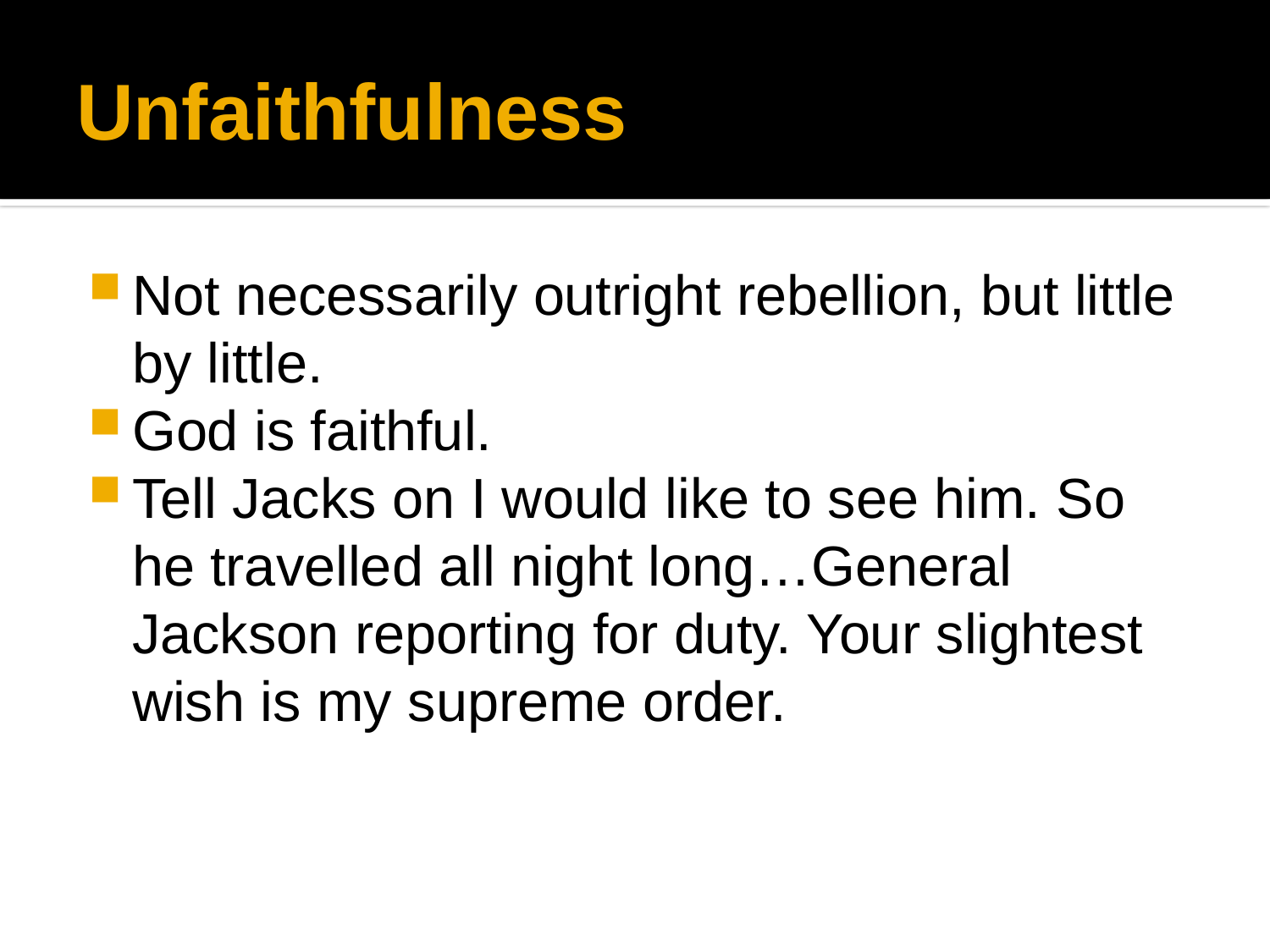

# Unfaithfulness
Not necessarily outright rebellion, but little by little.
God is faithful.
Tell Jacks on I would like to see him. So he travelled all night long…General Jackson reporting for duty. Your slightest wish is my supreme order.